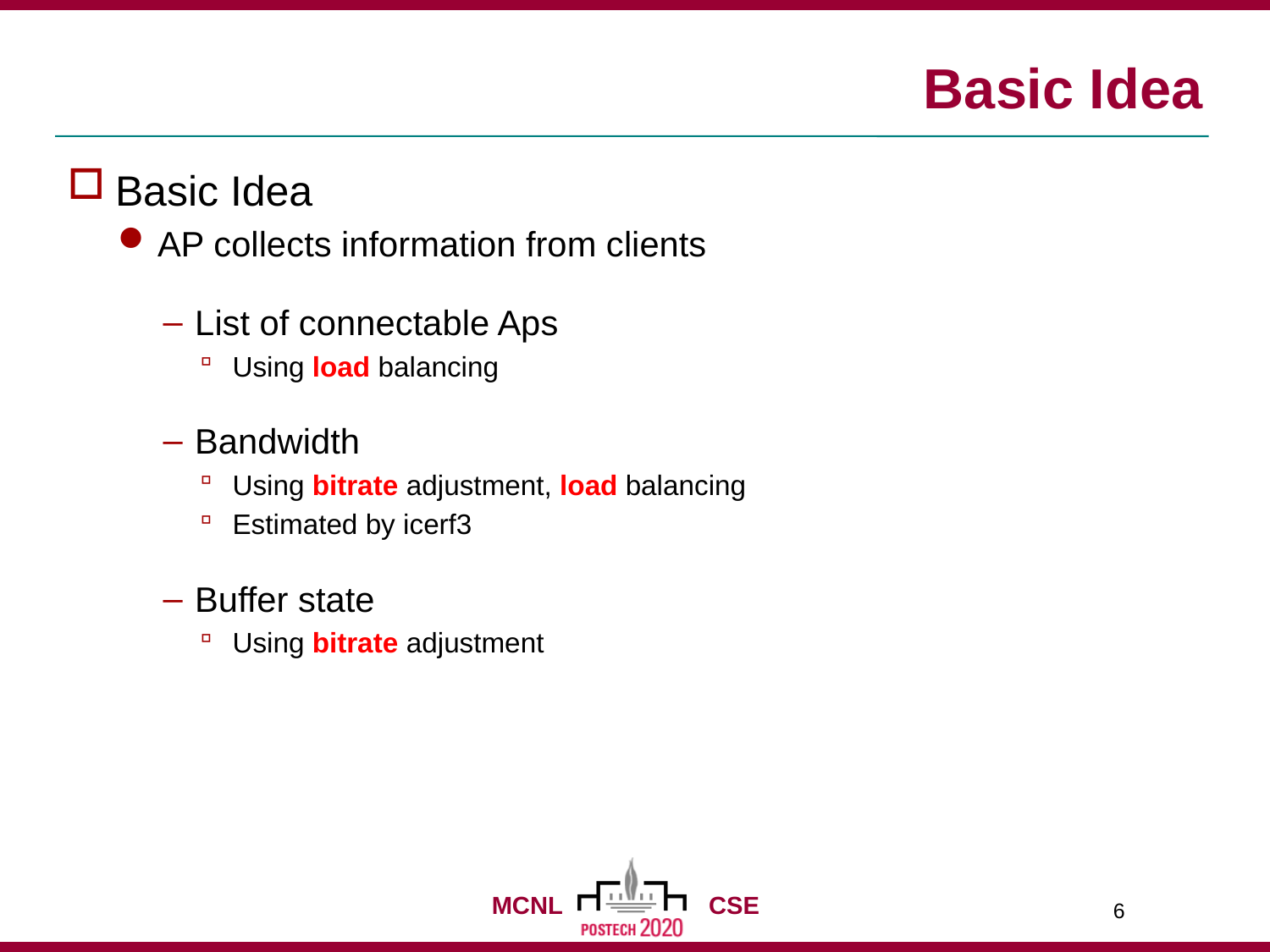

# Basic Idea
Basic Idea
AP collects information from clients

List of connectable Aps
Using load balancing

Bandwidth
Using bitrate adjustment, load balancing
Estimated by icerf3

Buffer state
Using bitrate adjustment

6